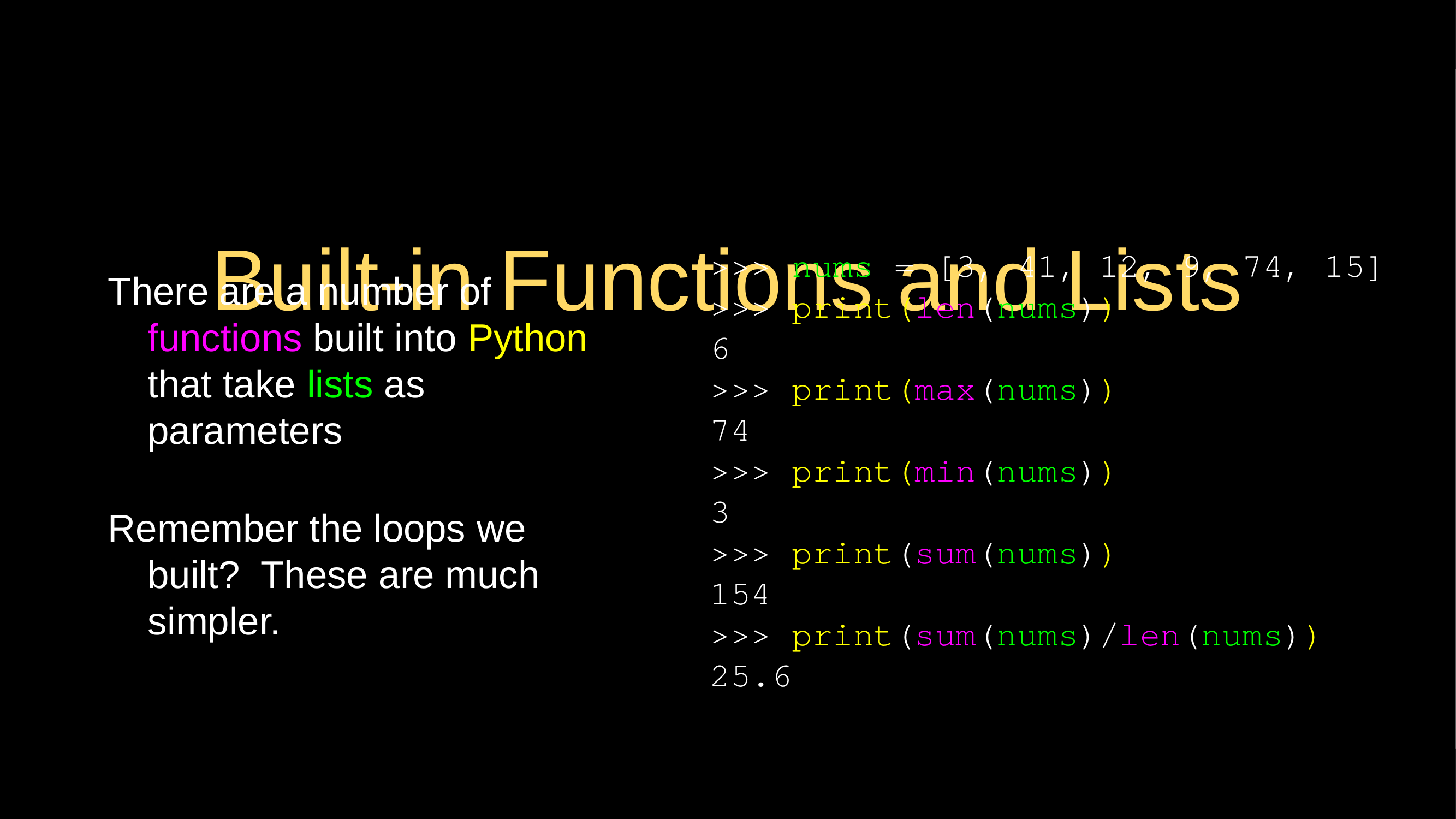

# Built-in Functions and Lists
>>> nums = [3, 41, 12, 9, 74, 15]
>>> print(len(nums))
6
>>> print(max(nums))
74
>>> print(min(nums))
3
>>> print(sum(nums))
154
>>> print(sum(nums)/len(nums))
25.6
There are a number of functions built into Python that take lists as parameters
Remember the loops we built?  These are much simpler.